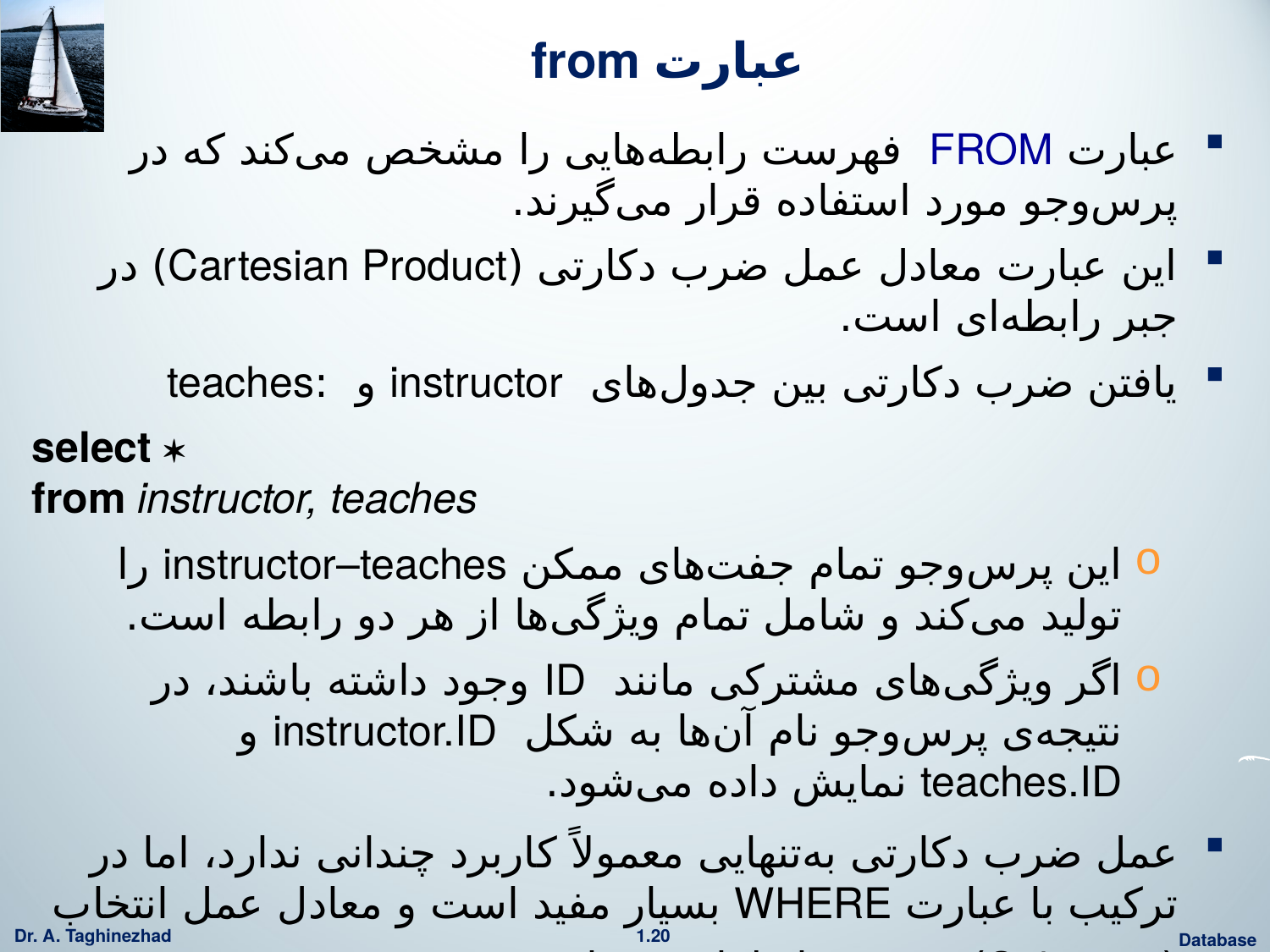

# from عبارت
عبارت FROM  فهرست رابطه‌هایی را مشخص می‌کند که در پرس‌وجو مورد استفاده قرار می‌گیرند.
این عبارت معادل عمل ضرب دکارتی (Cartesian Product) در جبر رابطه‌ای است.
یافتن ضرب دکارتی بین جدول‌های  instructor و  :teaches
			select ∗
		from instructor, teaches
این پرس‌وجو تمام جفت‌های ممکن instructor–teaches را تولید می‌کند و شامل تمام ویژگی‌ها از هر دو رابطه است.
اگر ویژگی‌های مشترکی مانند  ID وجود داشته باشند، در نتیجه‌ی پرس‌وجو نام آن‌ها به شکل  instructor.ID و  teaches.ID نمایش داده می‌شود.
عمل ضرب دکارتی به‌تنهایی معمولاً کاربرد چندانی ندارد، اما در ترکیب با عبارت WHERE بسیار مفید است و معادل عمل انتخاب  (Selection) در جبر رابطه‌ای می‌باشد.